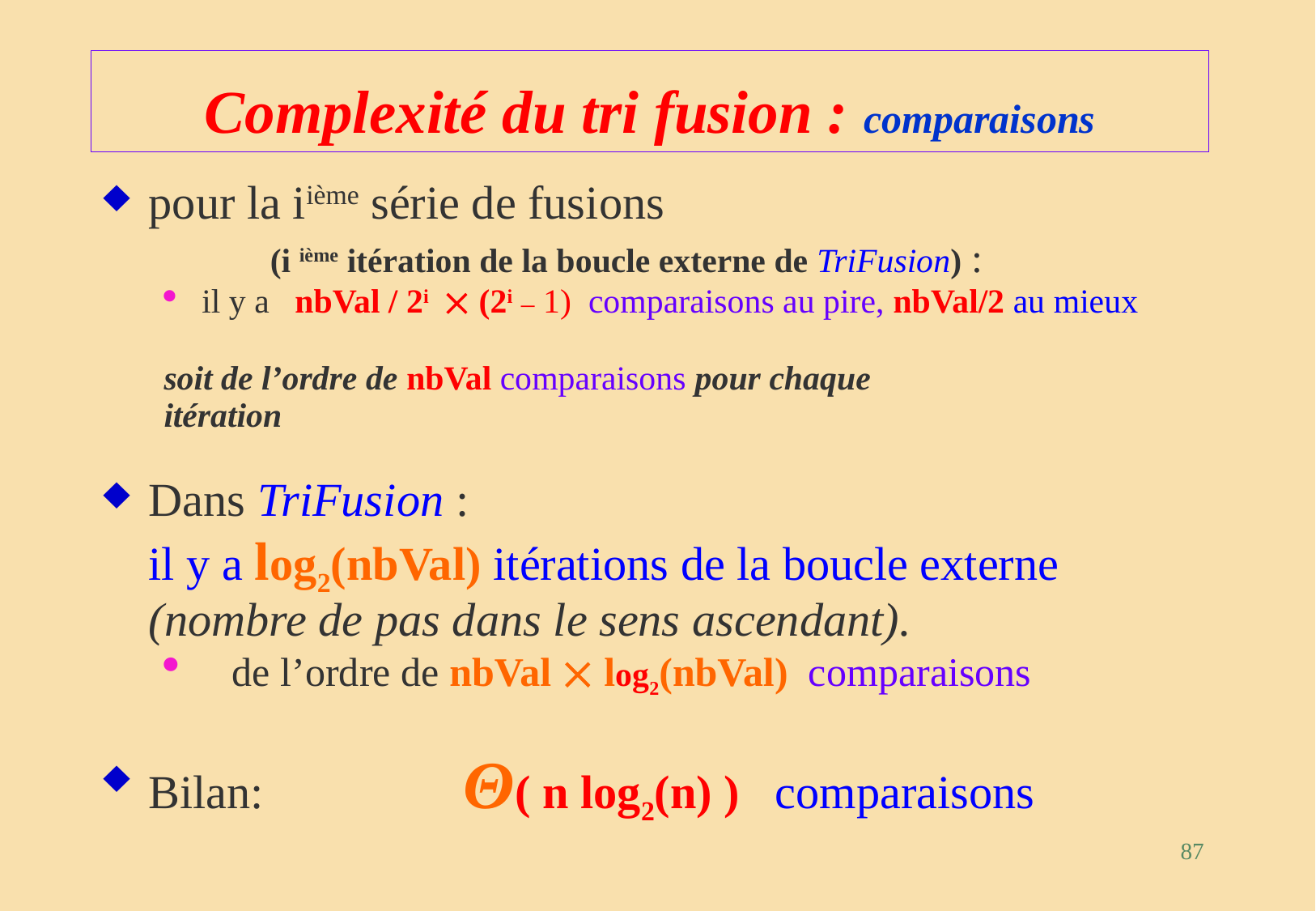

# Complexité du tri fusion : comparaisons
pour la iième série de fusions
		(i ième itération de la boucle externe de TriFusion) :
il y a   nbVal / 2i   × (2i – 1)  comparaisons au pire, nbVal/2 au mieux

soit de l’ordre de nbVal comparaisons pour chaque
itération

Dans TriFusion :
	il y a log2(nbVal) itérations de la boucle externe
	(nombre de pas dans le sens ascendant).
   de l’ordre de nbVal × log2(nbVal)  comparaisons

Bilan:                 Θ( n log2(n) )   comparaisons

87